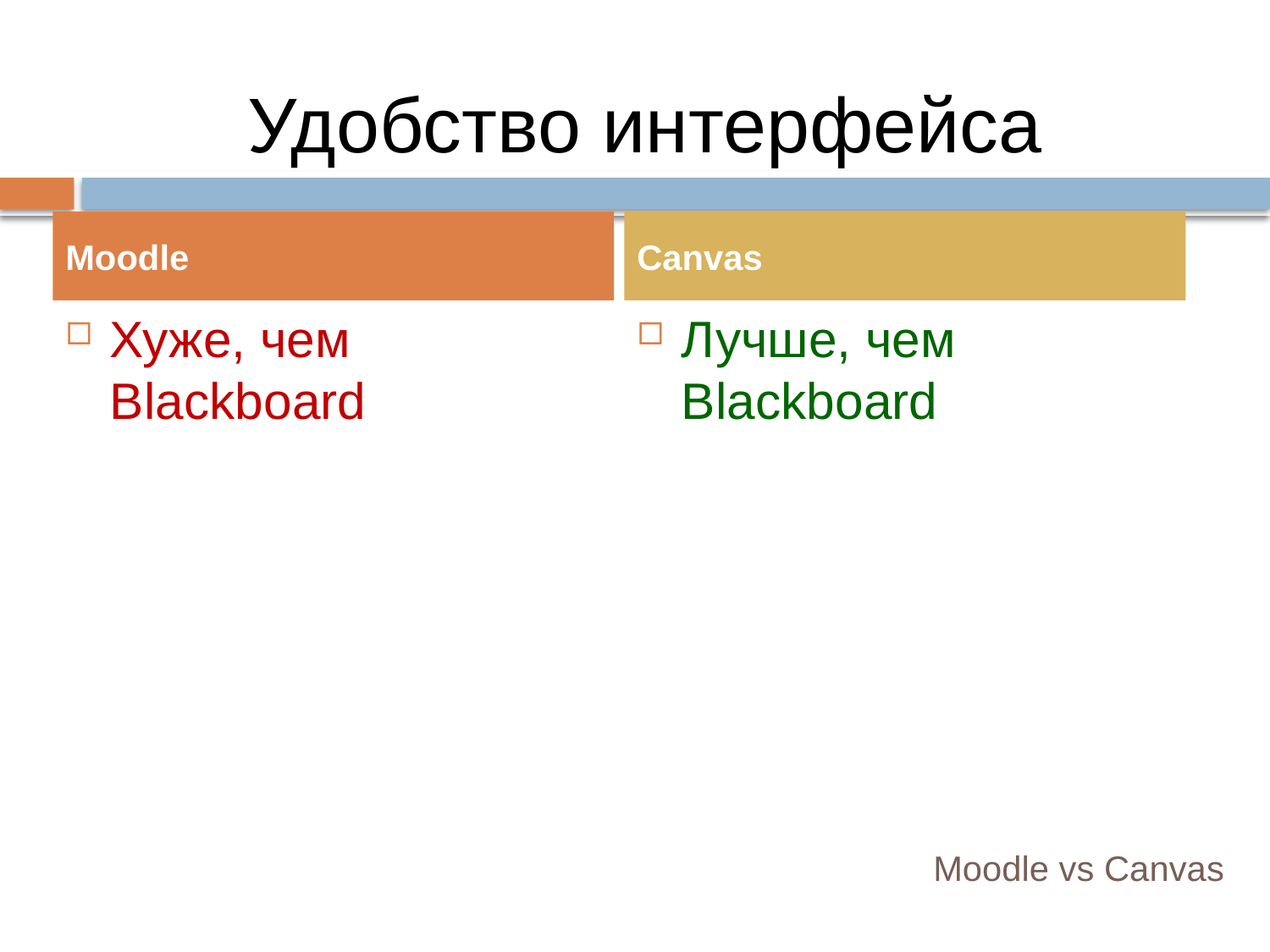

Удобство интерфейса
Moodle
Canvas
Хуже, чем Blackboard
Лучше, чем Blackboard
# Moodle vs Canvas